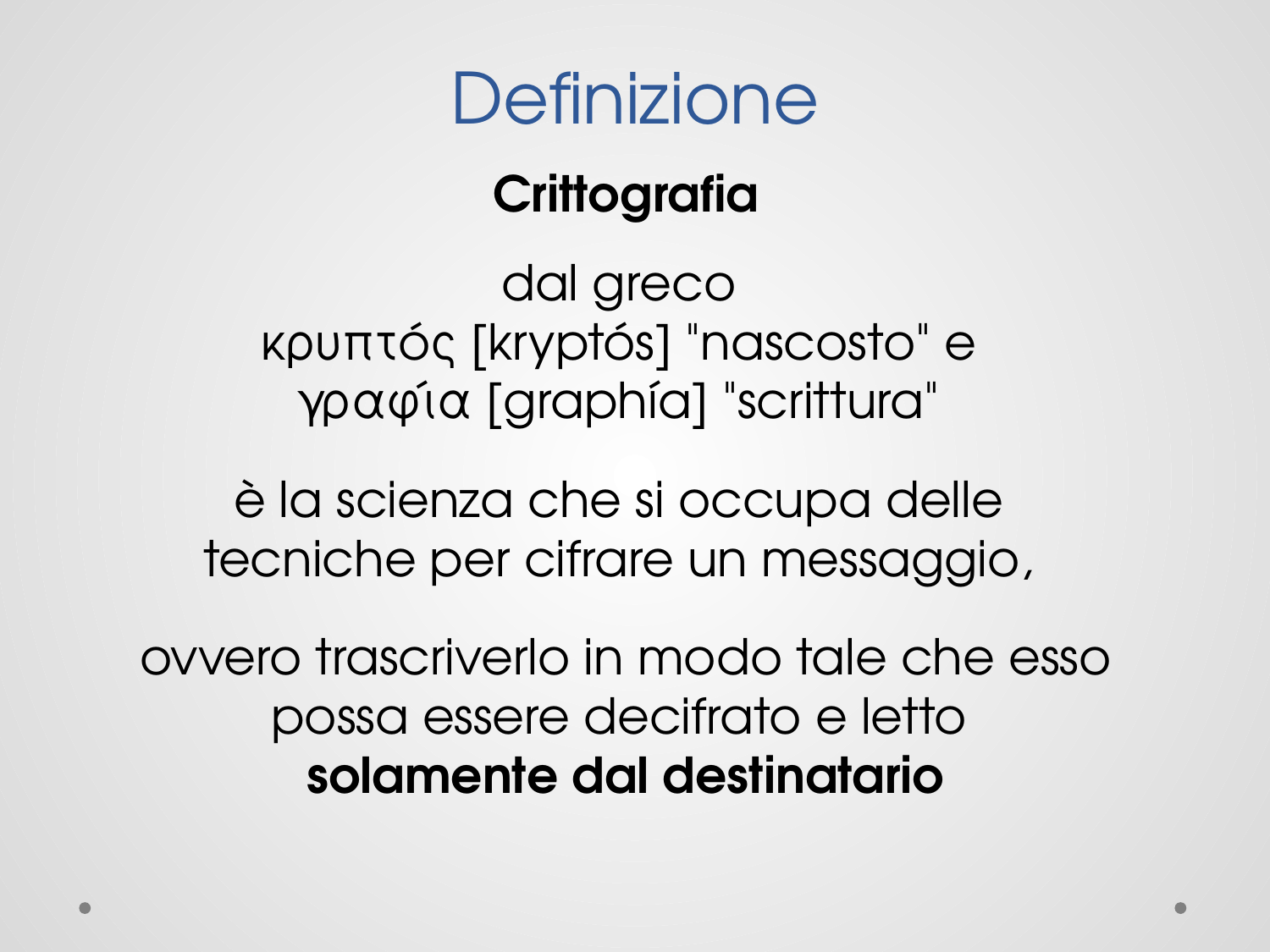

# Definizione
Crittografia

dal greco
κρυπτóς [kryptós] "nascosto" e
γραφία [graphía] "scrittura"

è la scienza che si occupa delle
tecniche per cifrare un messaggio,

ovvero trascriverlo in modo tale che esso possa essere decifrato e letto
solamente dal destinatario